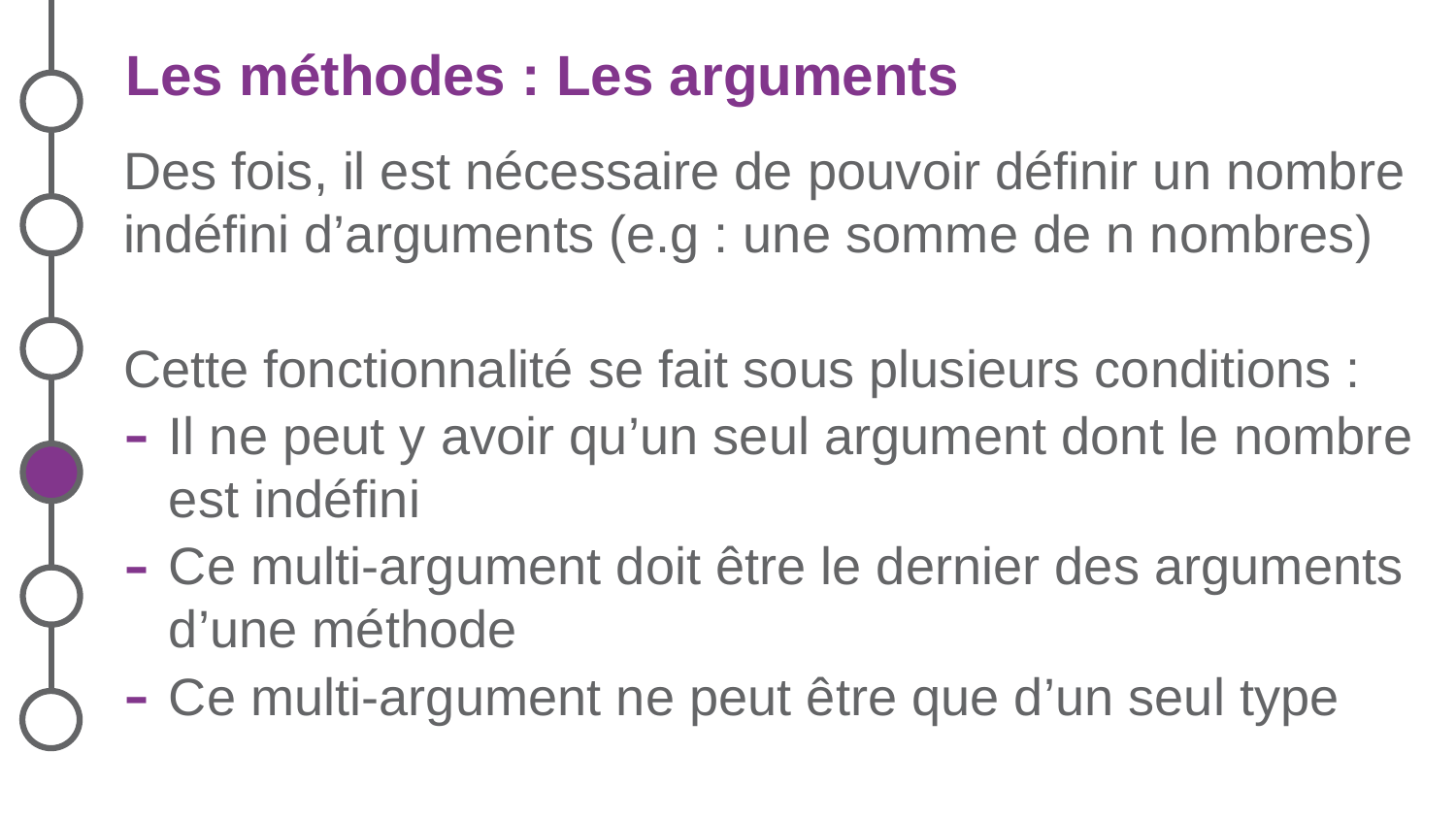

# Les méthodes : Les arguments
Des fois, il est nécessaire de pouvoir définir un nombre indéfini d’arguments (e.g : une somme de n nombres)

Cette fonctionnalité se fait sous plusieurs conditions :
Il ne peut y avoir qu’un seul argument dont le nombre est indéfini
Ce multi-argument doit être le dernier des arguments d’une méthode
Ce multi-argument ne peut être que d’un seul type